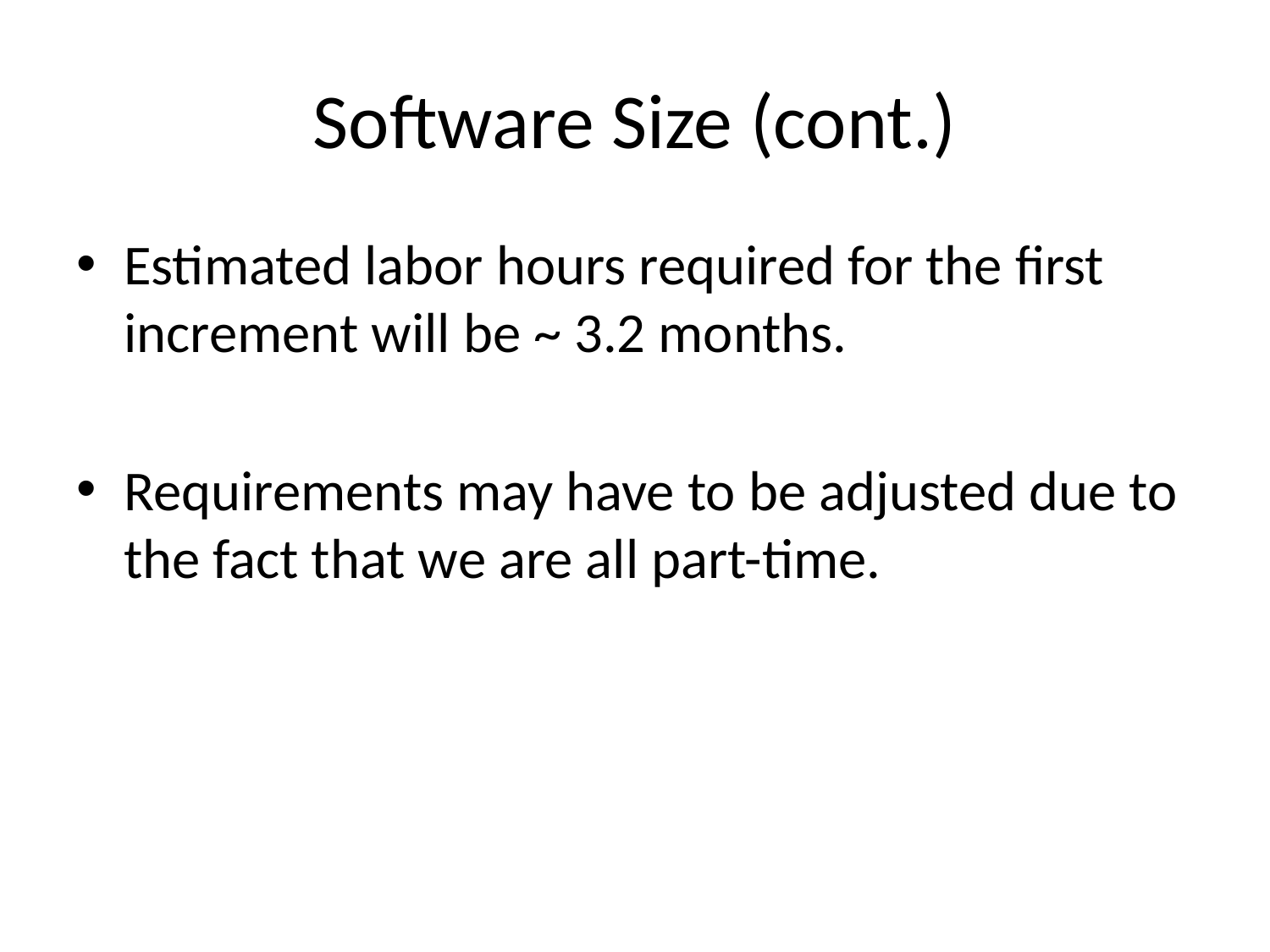

# Software Size (cont.)
Estimated labor hours required for the first increment will be ~ 3.2 months.

Requirements may have to be adjusted due to the fact that we are all part-time.